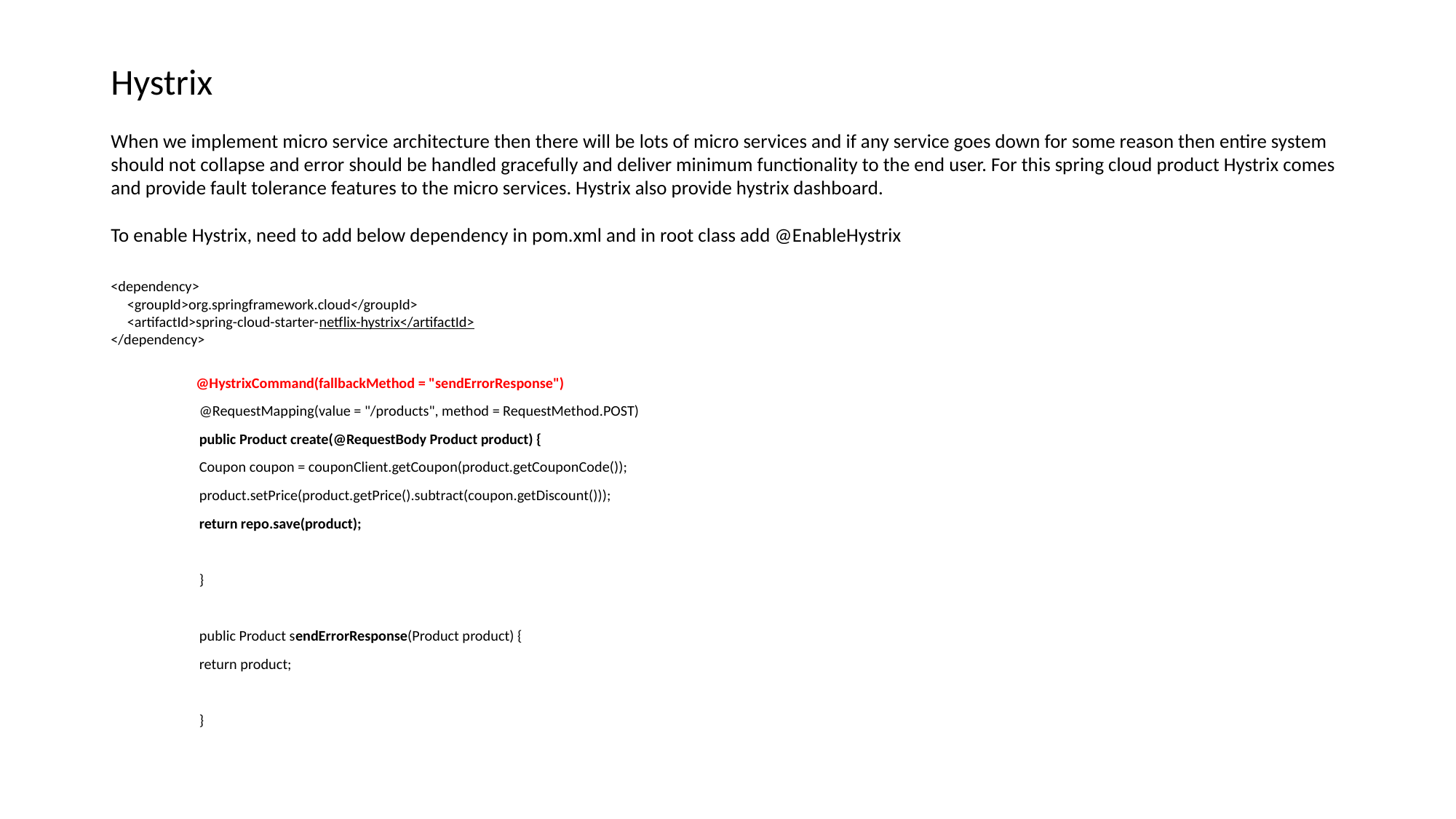

# Hystrix
When we implement micro service architecture then there will be lots of micro services and if any service goes down for some reason then entire system should not collapse and error should be handled gracefully and deliver minimum functionality to the end user. For this spring cloud product Hystrix comes and provide fault tolerance features to the micro services. Hystrix also provide hystrix dashboard.

To enable Hystrix, need to add below dependency in pom.xml and in root class add @EnableHystrix

<dependency>
     <groupId>org.springframework.cloud</groupId>
     <artifactId>spring-cloud-starter-netflix-hystrix</artifactId>
</dependency>

                          @HystrixCommand(fallbackMethod = "sendErrorResponse")
	@RequestMapping(value = "/products", method = RequestMethod.POST)
	public Product create(@RequestBody Product product) {
		Coupon coupon = couponClient.getCoupon(product.getCouponCode());
		product.setPrice(product.getPrice().subtract(coupon.getDiscount()));
		return repo.save(product);

	}

	public Product sendErrorResponse(Product product) {
		return product;

	}